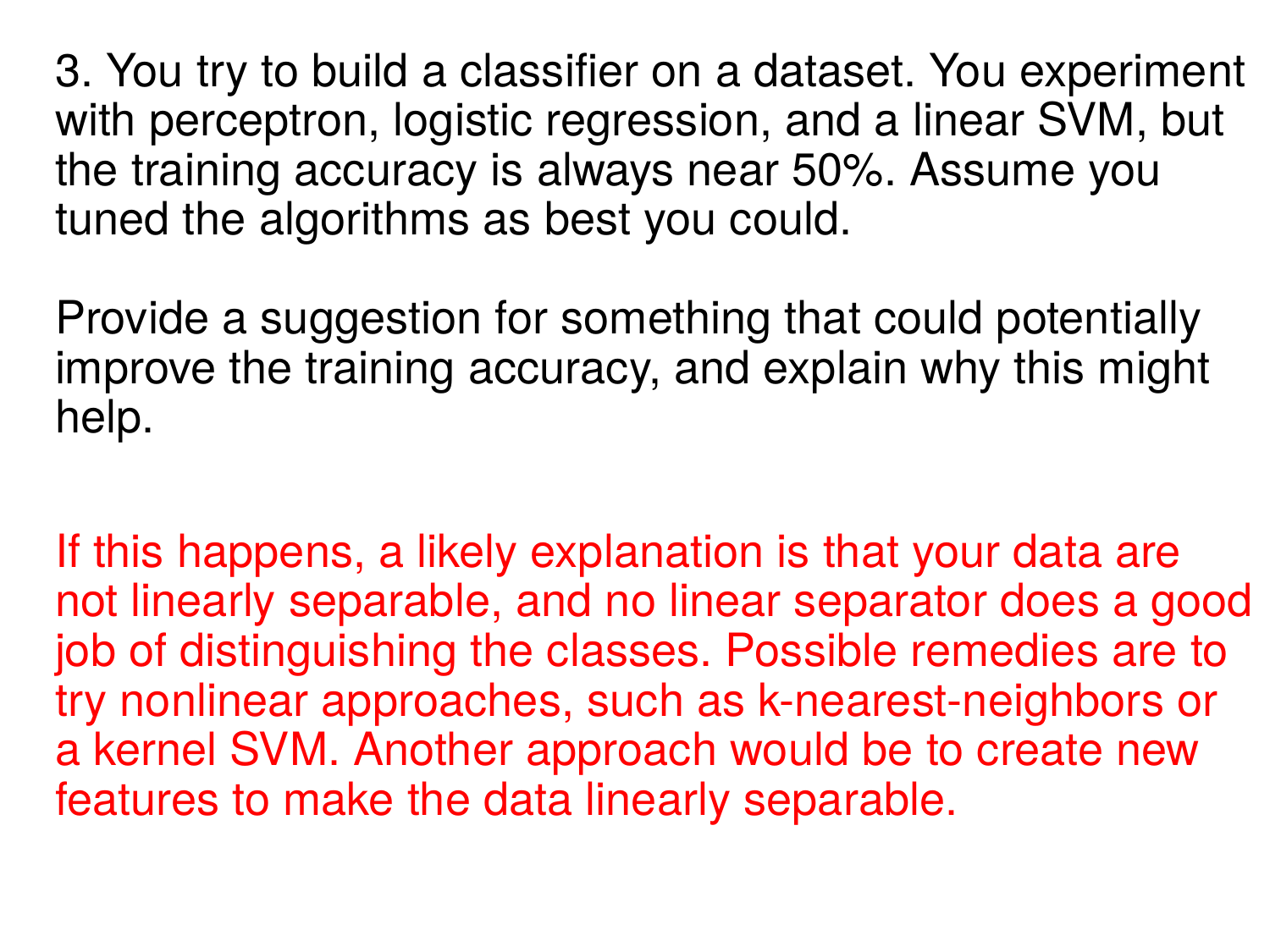

3. You try to build a classifier on a dataset. You experiment with perceptron, logistic regression, and a linear SVM, but the training accuracy is always near 50%. Assume you tuned the algorithms as best you could.
Provide a suggestion for something that could potentially improve the training accuracy, and explain why this might help.

If this happens, a likely explanation is that your data are not linearly separable, and no linear separator does a good job of distinguishing the classes. Possible remedies are to try nonlinear approaches, such as k-nearest-neighbors or a kernel SVM. Another approach would be to create new features to make the data linearly separable.